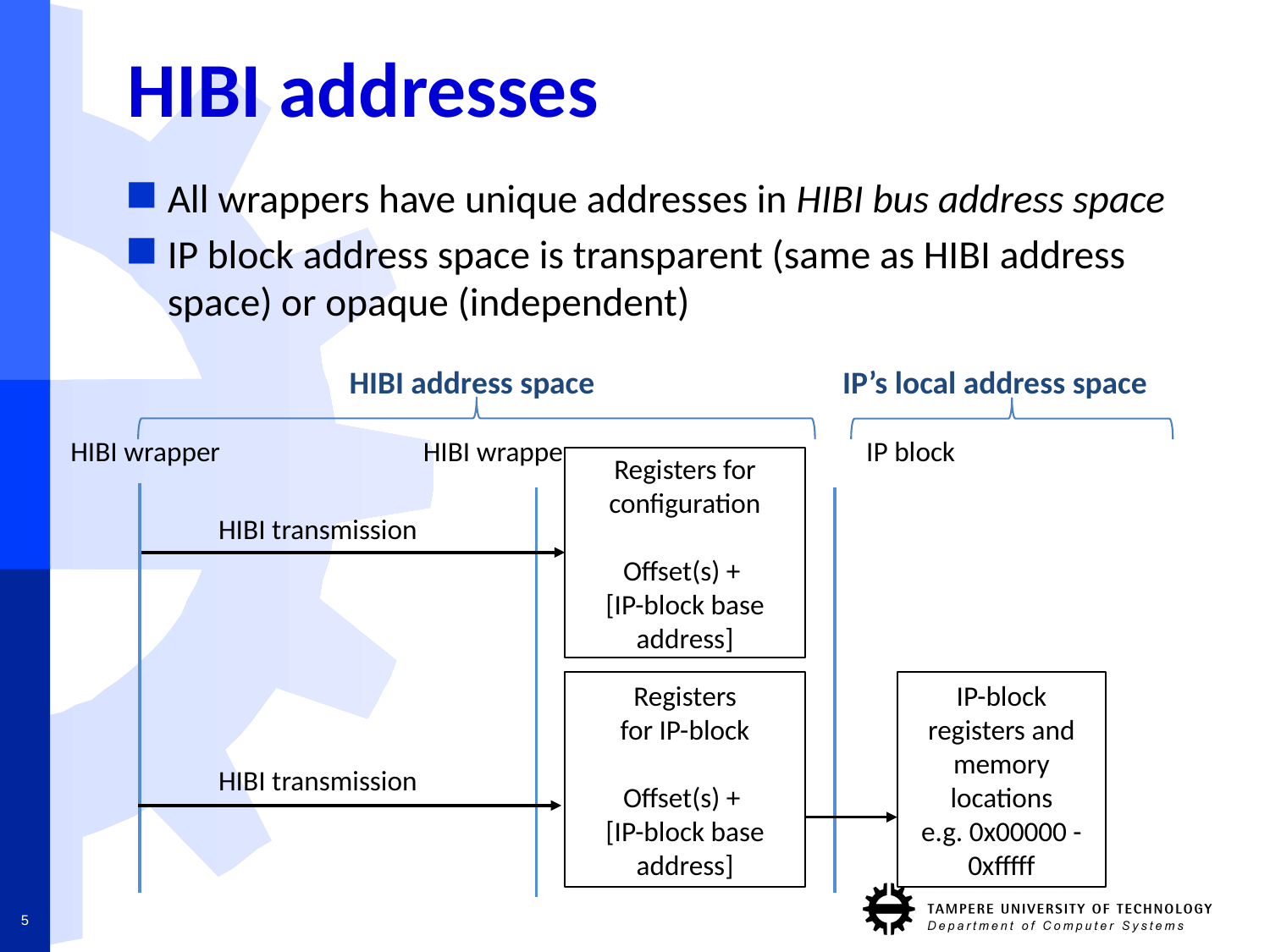

# HIBI addresses

All wrappers have unique addresses in HIBI bus address space
IP block address space is transparent (same as HIBI address space) or opaque (independent)

HIBI address space
IP’s local address space
HIBI wrapper
HIBI wrapper
IP block
Registers for configuration

Offset(s) +
[IP-block base address]
HIBI transmission
IP-block registers and memory locations
e.g. 0x00000 -
0xfffff
Registers
for IP-block

Offset(s) +
[IP-block base address]
HIBI transmission
5